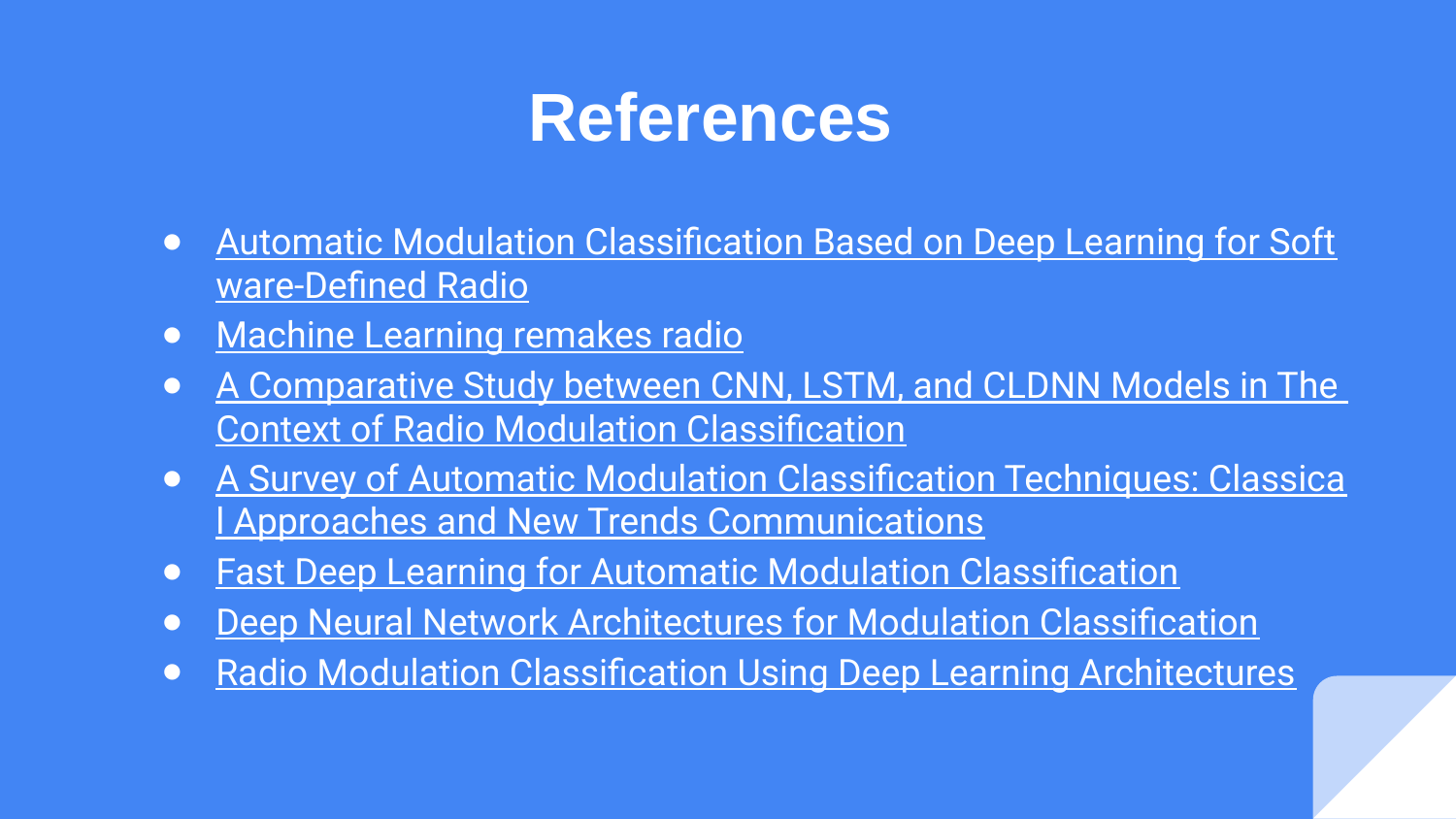

# References
Automatic Modulation Classification Based on Deep Learning for Software-Defined Radio
Machine Learning remakes radio
A Comparative Study between CNN, LSTM, and CLDNN Models in The Context of Radio Modulation Classification
A Survey of Automatic Modulation Classification Techniques: Classical Approaches and New Trends Communications
Fast Deep Learning for Automatic Modulation Classification
Deep Neural Network Architectures for Modulation Classification
Radio Modulation Classification Using Deep Learning Architectures